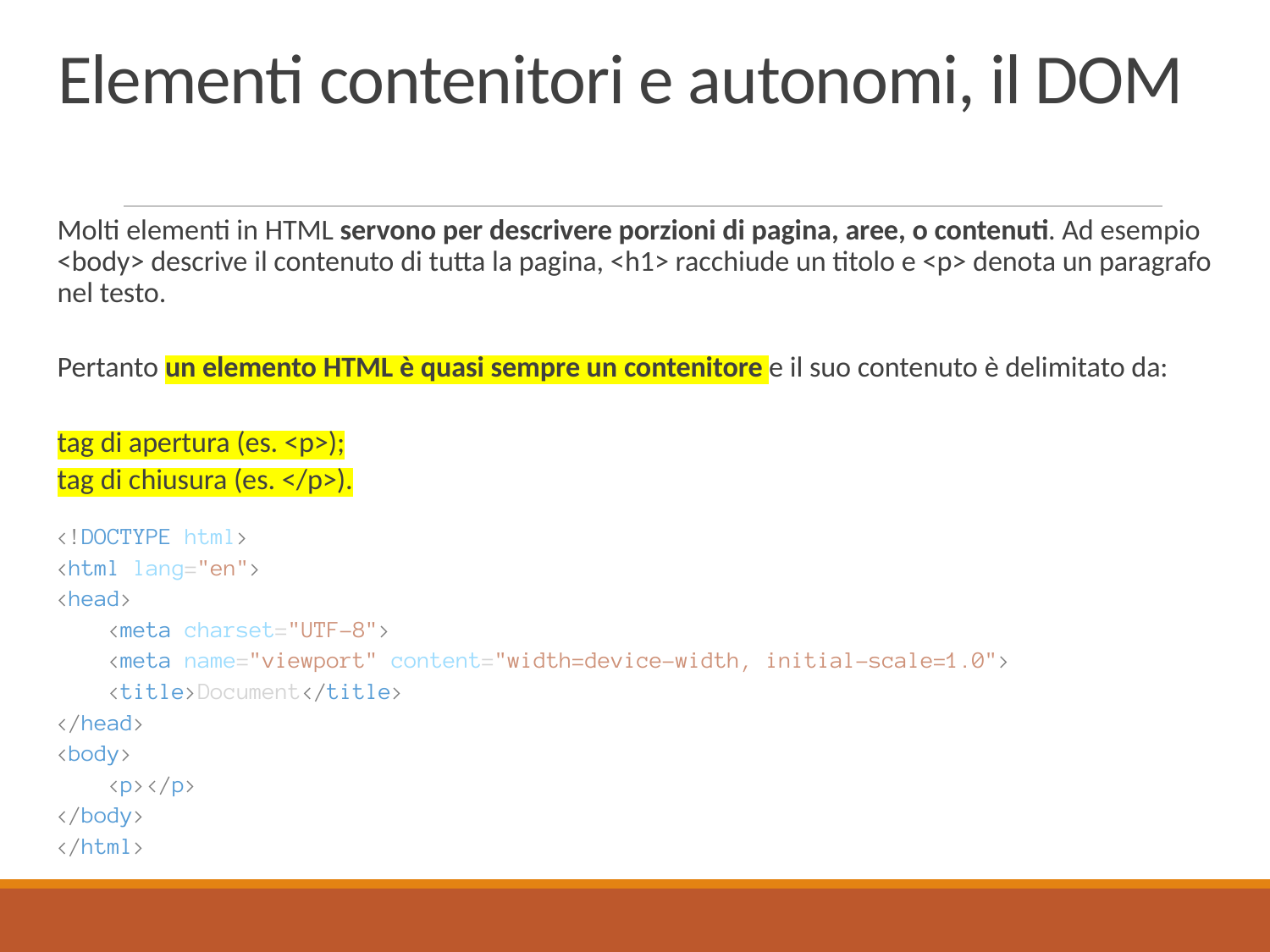

# Elementi contenitori e autonomi, il DOM
Molti elementi in HTML servono per descrivere porzioni di pagina, aree, o contenuti. Ad esempio <body> descrive il contenuto di tutta la pagina, <h1> racchiude un titolo e <p> denota un paragrafo nel testo.

Pertanto un elemento HTML è quasi sempre un contenitore e il suo contenuto è delimitato da:

tag di apertura (es. <p>);
tag di chiusura (es. </p>).
<!DOCTYPE html>
<html lang="en">
<head>
    <meta charset="UTF-8">
    <meta name="viewport" content="width=device-width, initial-scale=1.0">
    <title>Document</title>
</head>
<body>
    <p></p>
</body>
</html>